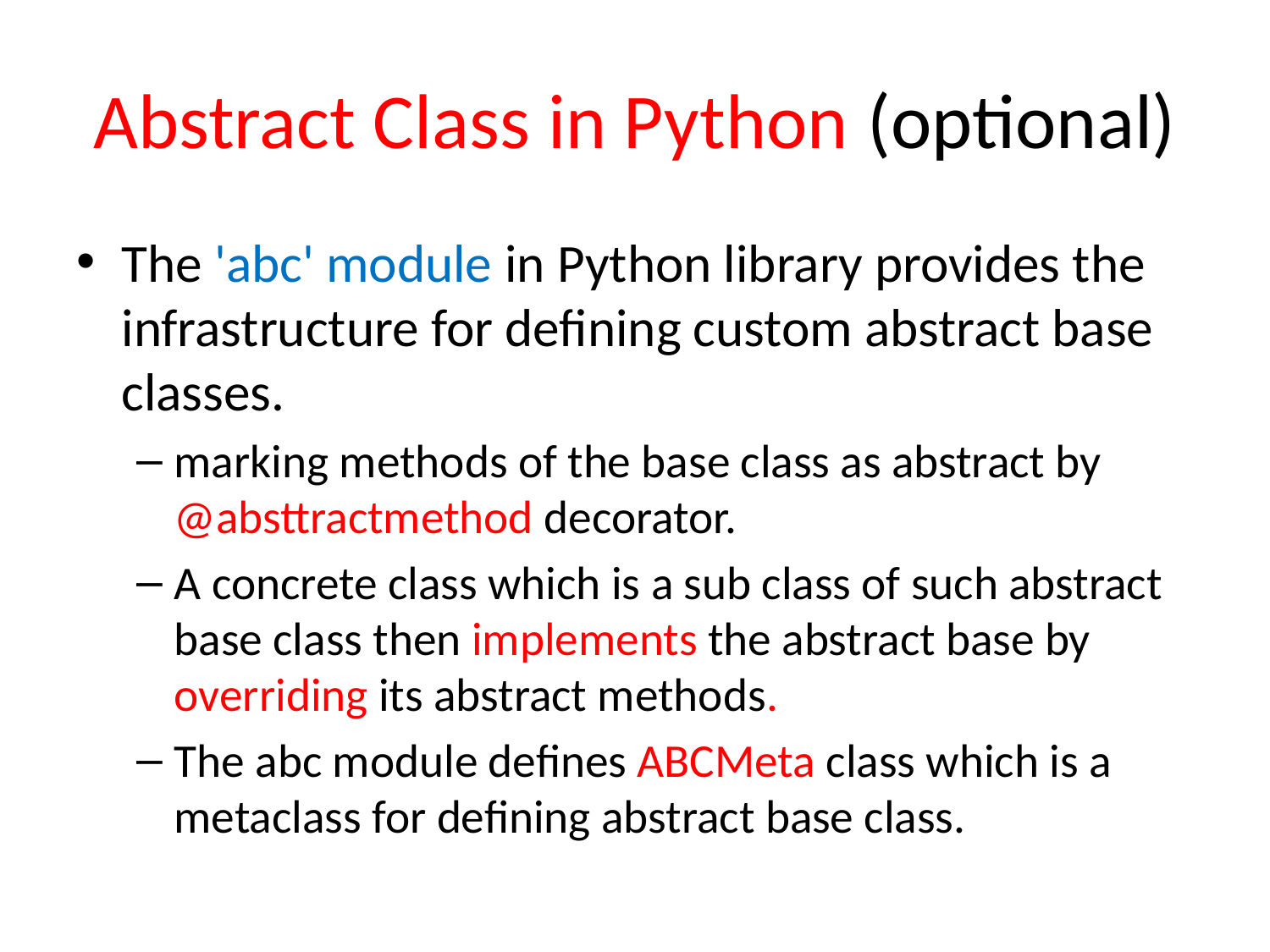

# Abstract Class in Python (optional)
The 'abc' module in Python library provides the infrastructure for defining custom abstract base classes.
marking methods of the base class as abstract by @absttractmethod decorator.
A concrete class which is a sub class of such abstract base class then implements the abstract base by overriding its abstract methods.
The abc module defines ABCMeta class which is a metaclass for defining abstract base class.